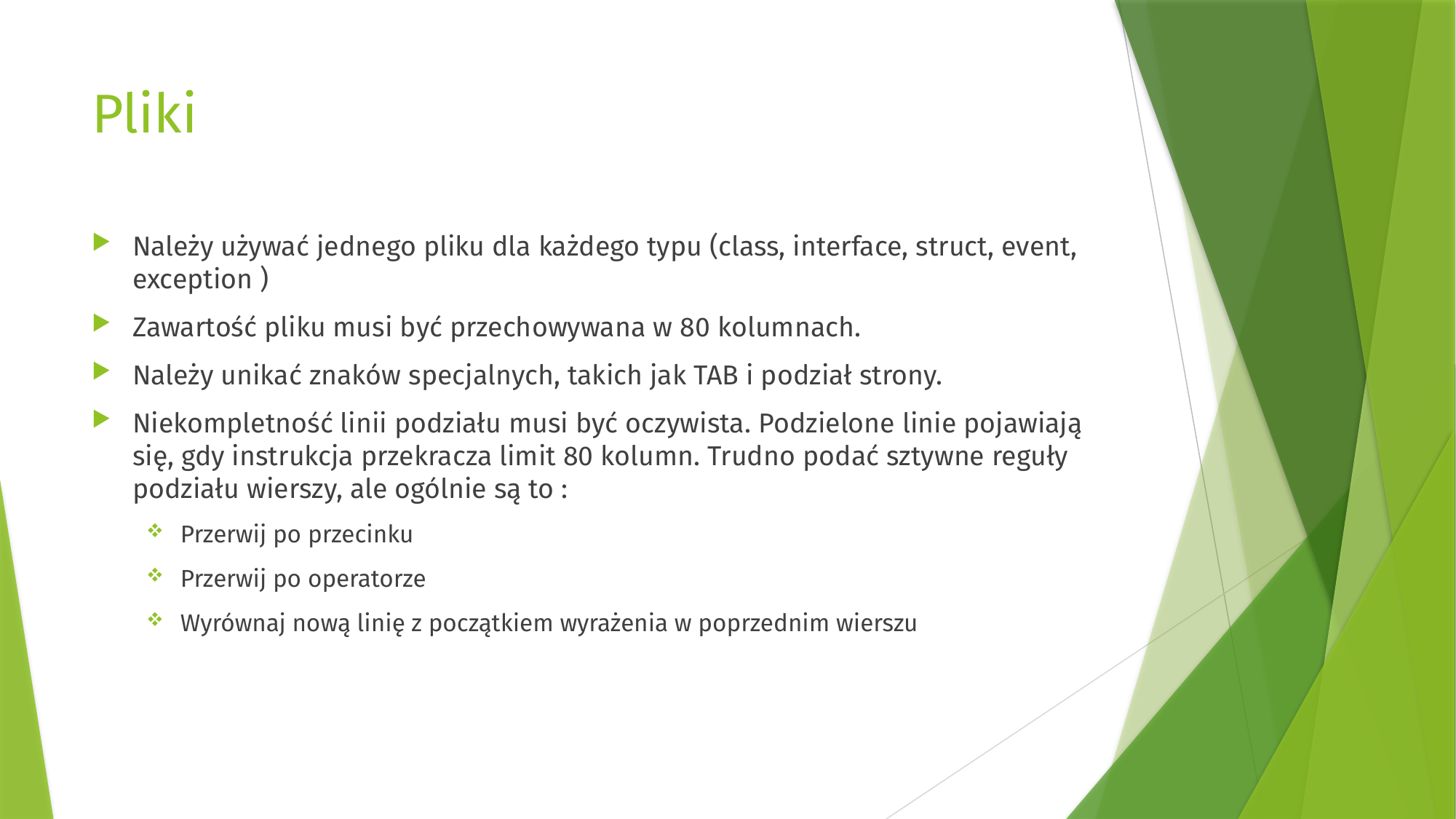

# Pliki
Należy używać jednego pliku dla każdego typu (class, interface, struct, event, exception )
Zawartość pliku musi być przechowywana w 80 kolumnach.
Należy unikać znaków specjalnych, takich jak TAB i podział strony.
Niekompletność linii podziału musi być oczywista. Podzielone linie pojawiają się, gdy instrukcja przekracza limit 80 kolumn. Trudno podać sztywne reguły podziału wierszy, ale ogólnie są to :
Przerwij po przecinku
Przerwij po operatorze
Wyrównaj nową linię z początkiem wyrażenia w poprzednim wierszu